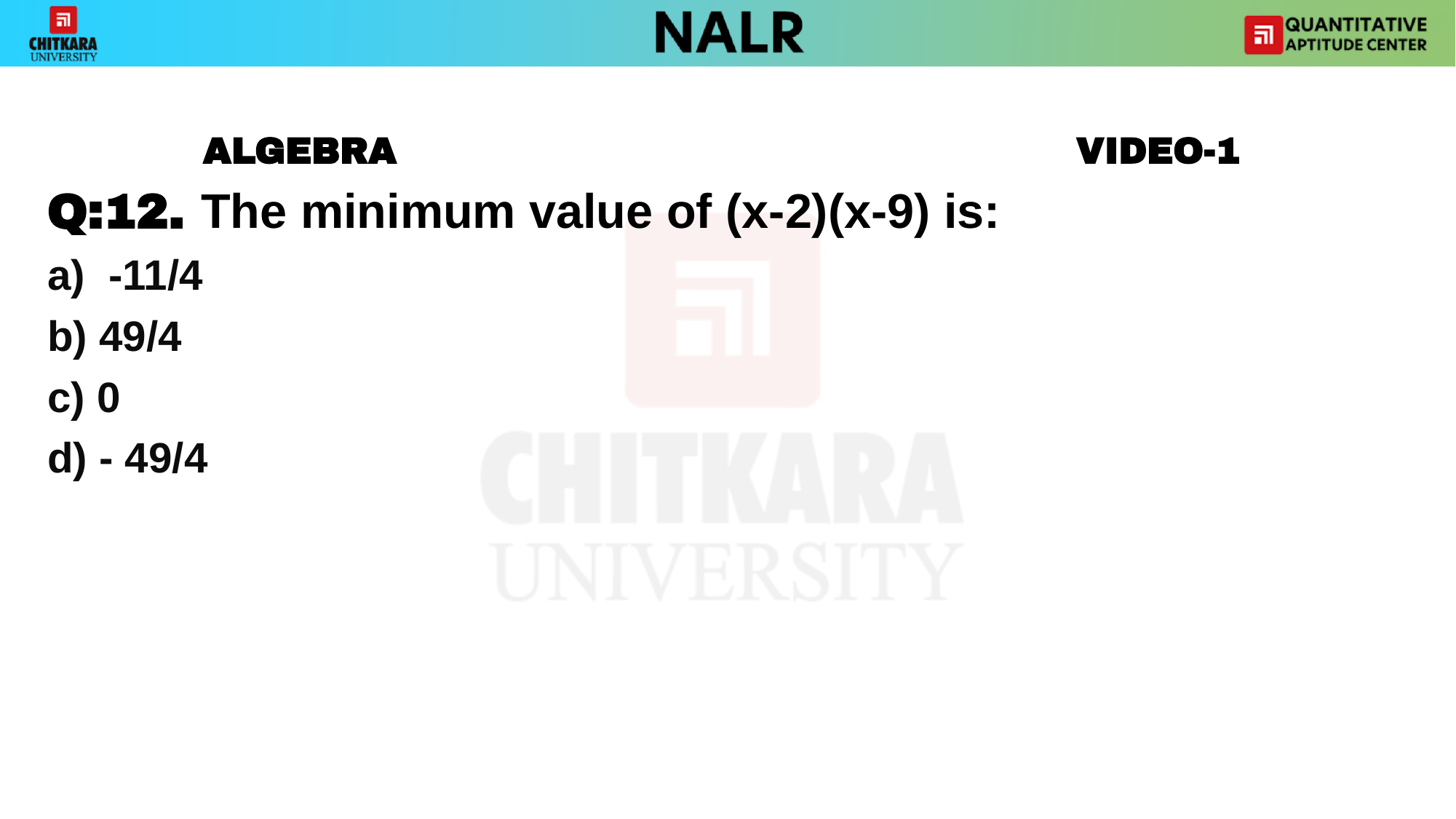

ALGEBRA                                         		VIDEO-1
Q:12. The minimum value of (x-2)(x-9) is:
-11/4
b) 49/4
c) 0
d) - 49/4